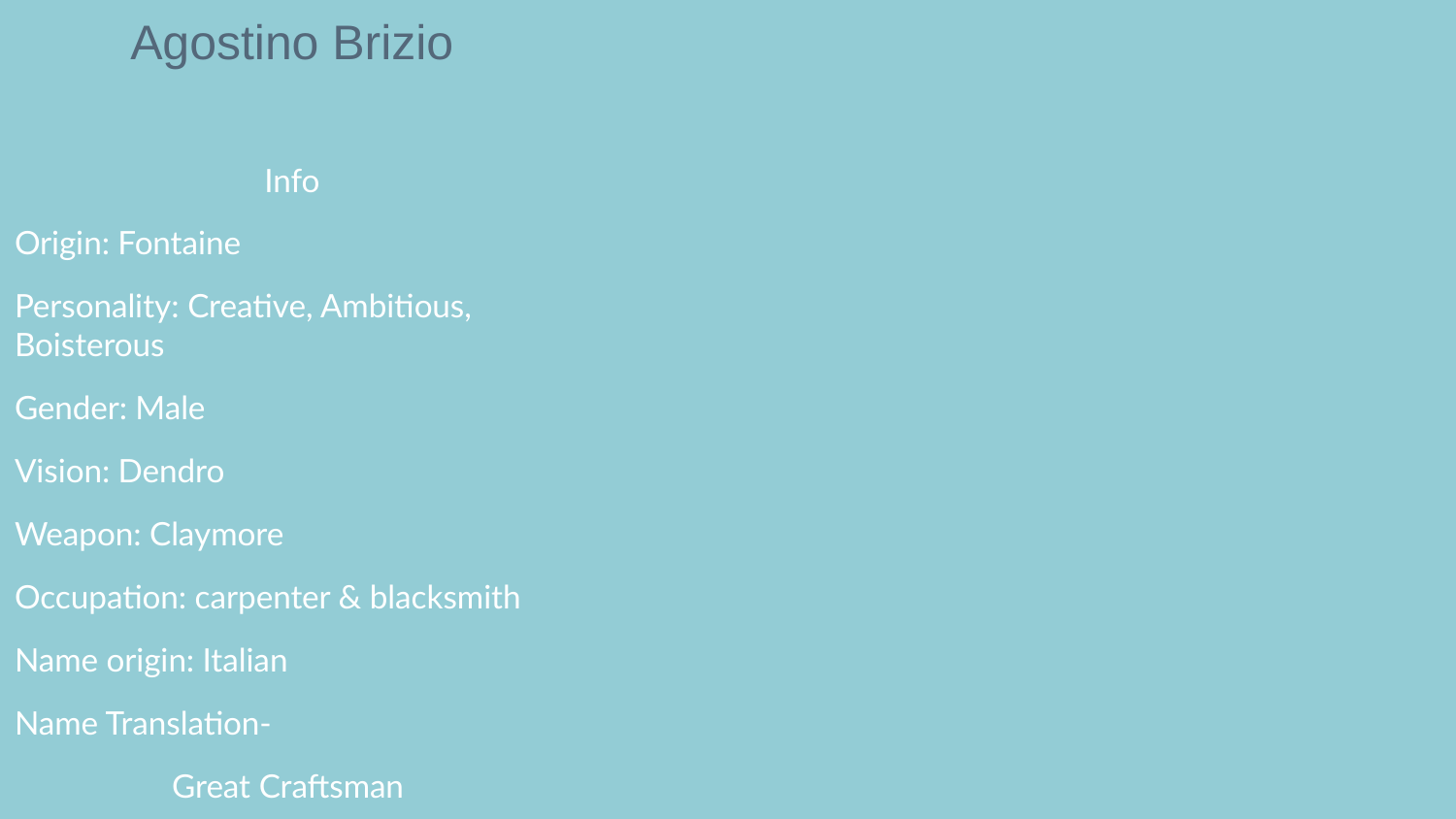

# Agostino Brizio
Info
Origin: Fontaine
Personality: Creative, Ambitious, Boisterous
Gender: Male
Vision: Dendro
Weapon: Claymore
Occupation: carpenter & blacksmith
Name origin: Italian
Name Translation-
Great Craftsman